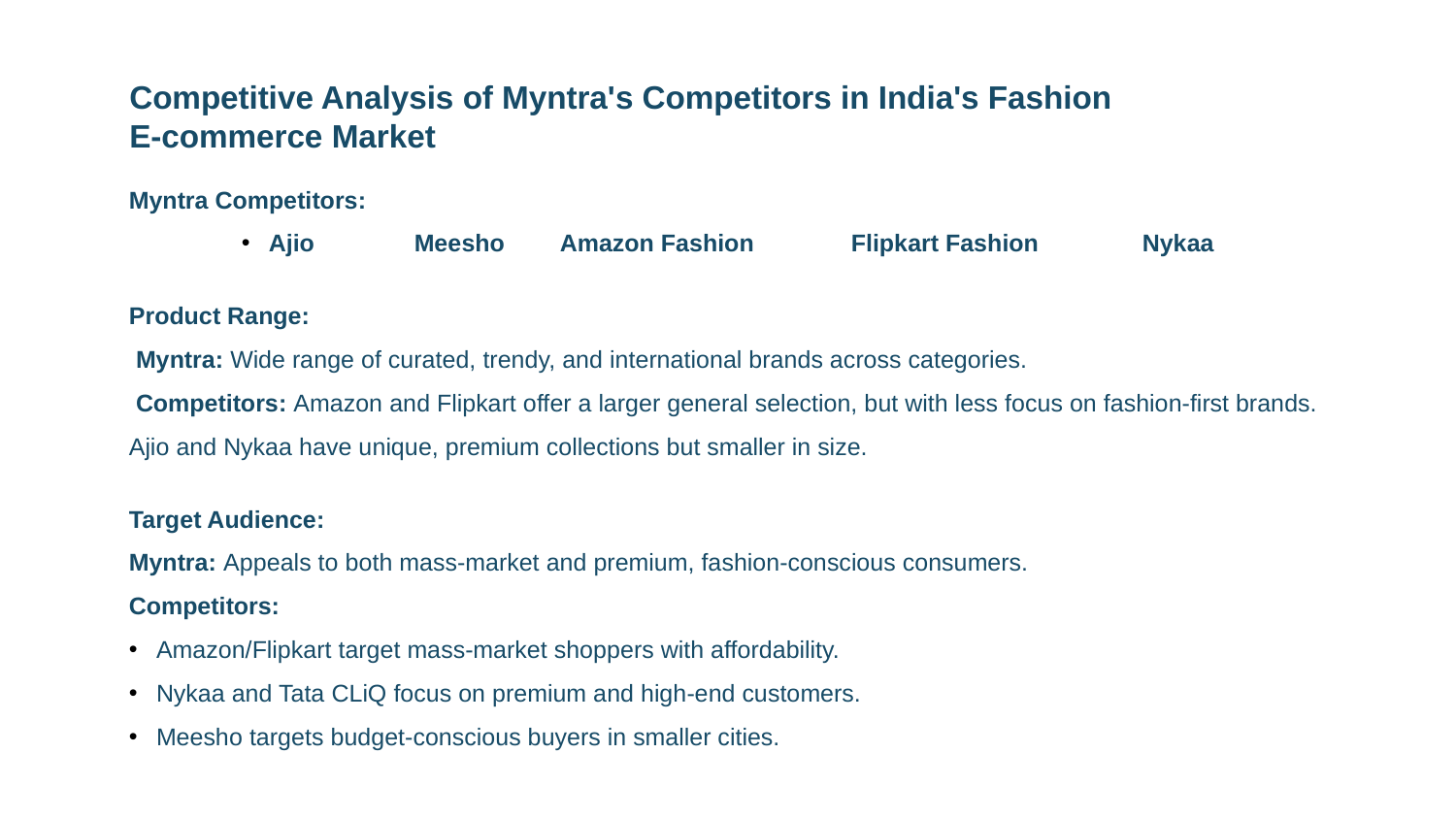

Competitive Analysis of Myntra's Competitors in India's Fashion
E-commerce Market
Myntra Competitors:
Ajio	Meesho	Amazon Fashion	Flipkart Fashion	Nykaa

Product Range:
 Myntra: Wide range of curated, trendy, and international brands across categories.
 Competitors: Amazon and Flipkart offer a larger general selection, but with less focus on fashion-first brands. Ajio and Nykaa have unique, premium collections but smaller in size.

Target Audience:
Myntra: Appeals to both mass-market and premium, fashion-conscious consumers.
Competitors:
Amazon/Flipkart target mass-market shoppers with affordability.
Nykaa and Tata CLiQ focus on premium and high-end customers.
Meesho targets budget-conscious buyers in smaller cities.